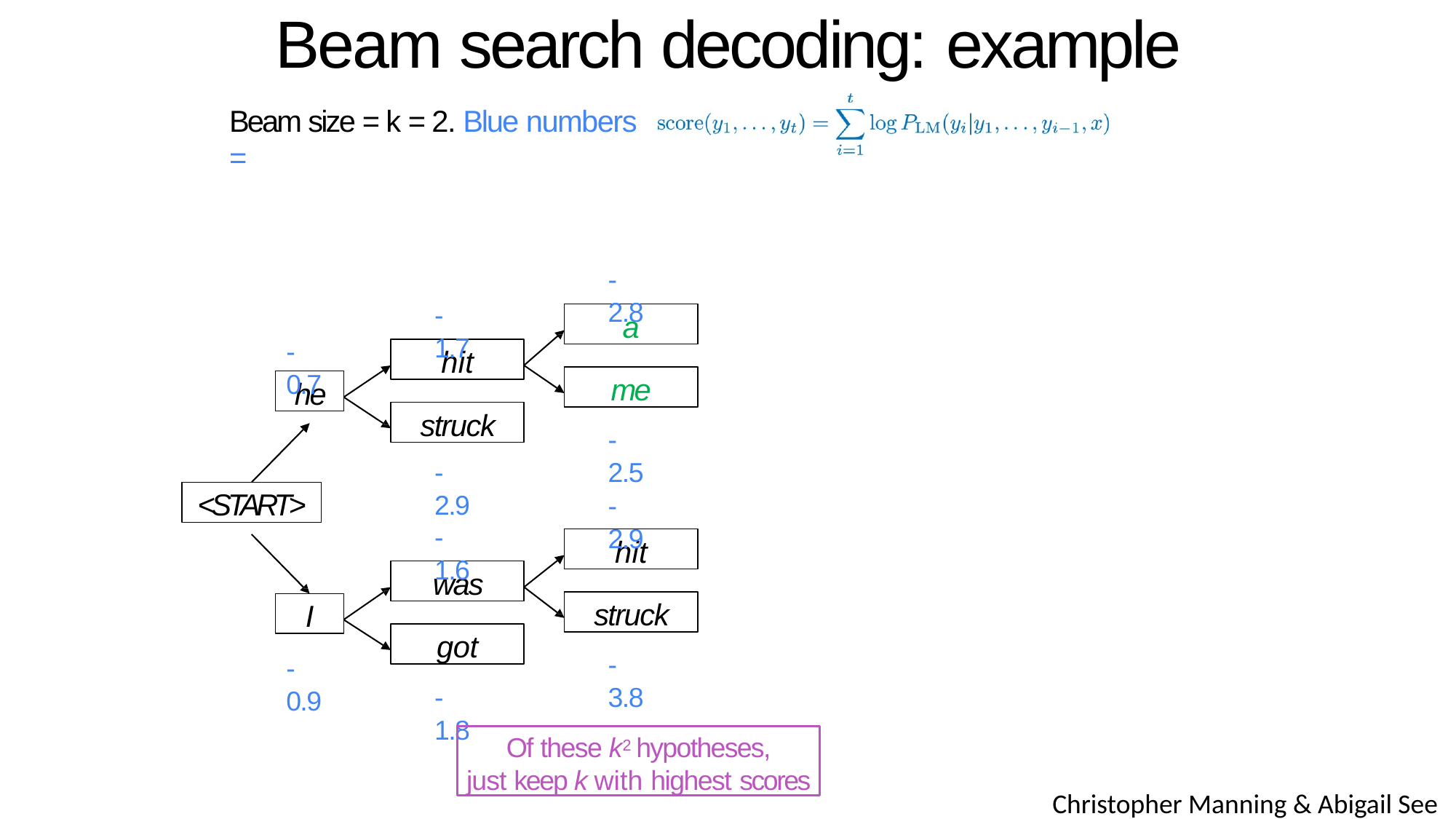

# Beam search decoding: example

Beam size = k = 2. Blue numbers =
-2.8
-1.7
a

-0.7
hit

me
he

struck
-2.5

-2.9
<START>
-2.9
-1.6
hit

was

struck
I

got
-3.8
-0.9
-1.8
Of these k2 hypotheses,
just keep k with highest scores
Christopher Manning & Abigail See